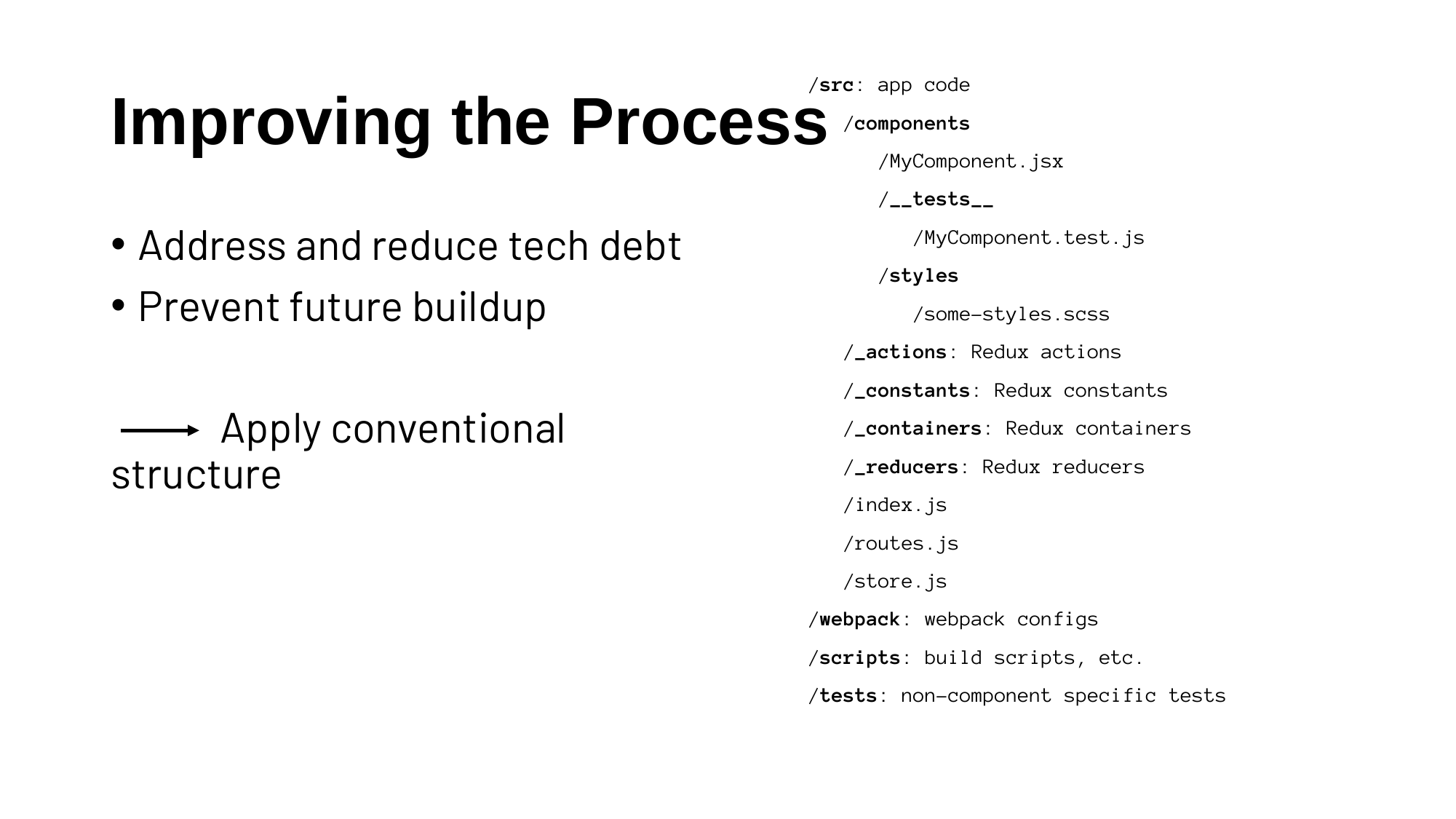

# Improving the Process
/src: app code
   /components
      /MyComponent.jsx
      /__tests__
         /MyComponent.test.js
      /styles
         /some-styles.scss
   /_actions: Redux actions
   /_constants: Redux constants
   /_containers: Redux containers
   /_reducers: Redux reducers
   /index.js
   /routes.js
   /store.js
/webpack: webpack configs
/scripts: build scripts, etc.
/tests: non-component specific tests

Address and reduce tech debt
Prevent future buildup

  	Apply conventional structure